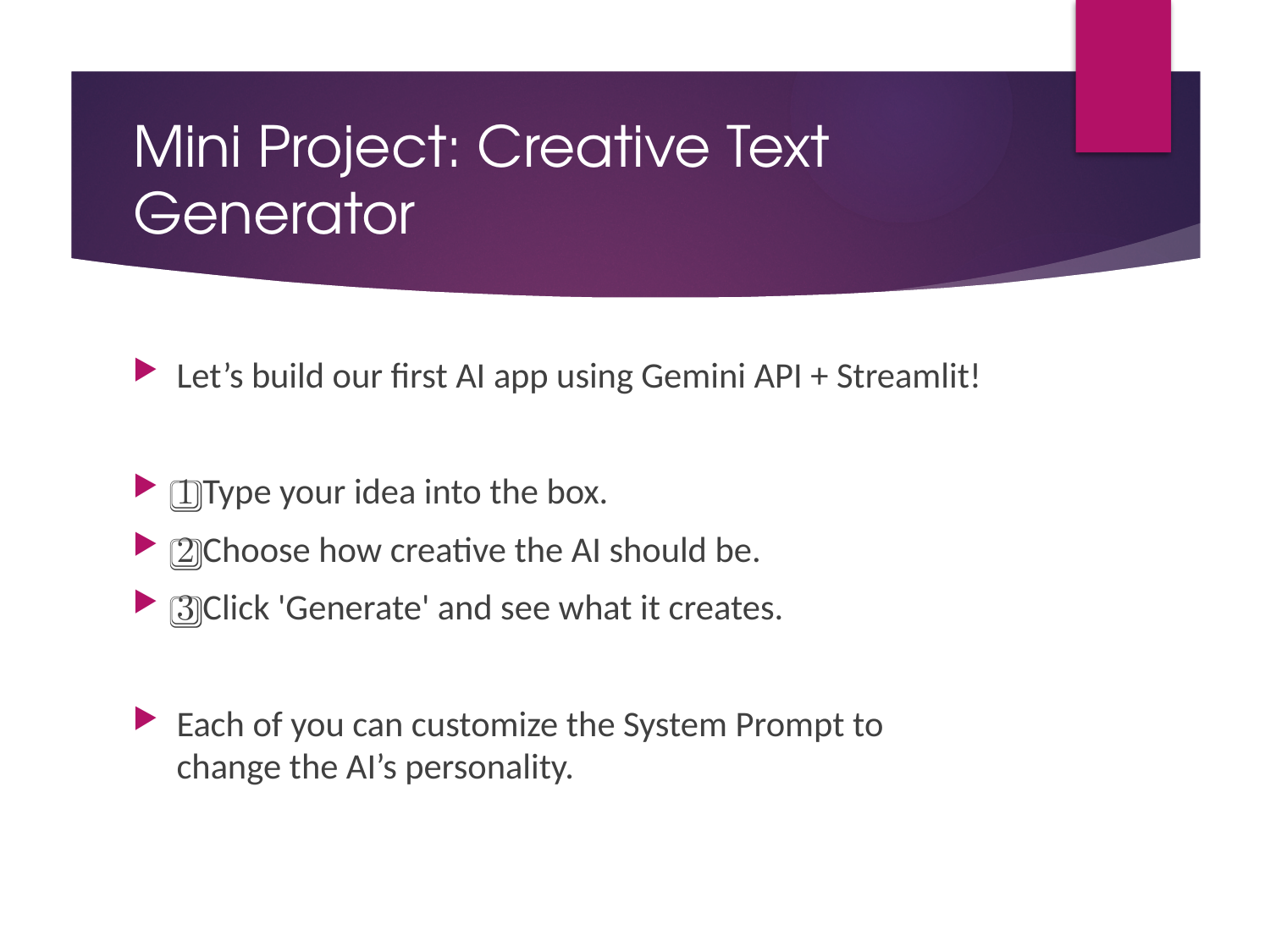

# Mini Project: Creative Text Generator
Let’s build our first AI app using Gemini API + Streamlit!

1️⃣ Type your idea into the box.
2️⃣ Choose how creative the AI should be.
3️⃣ Click 'Generate' and see what it creates.

Each of you can customize the System Prompt to change the AI’s personality.